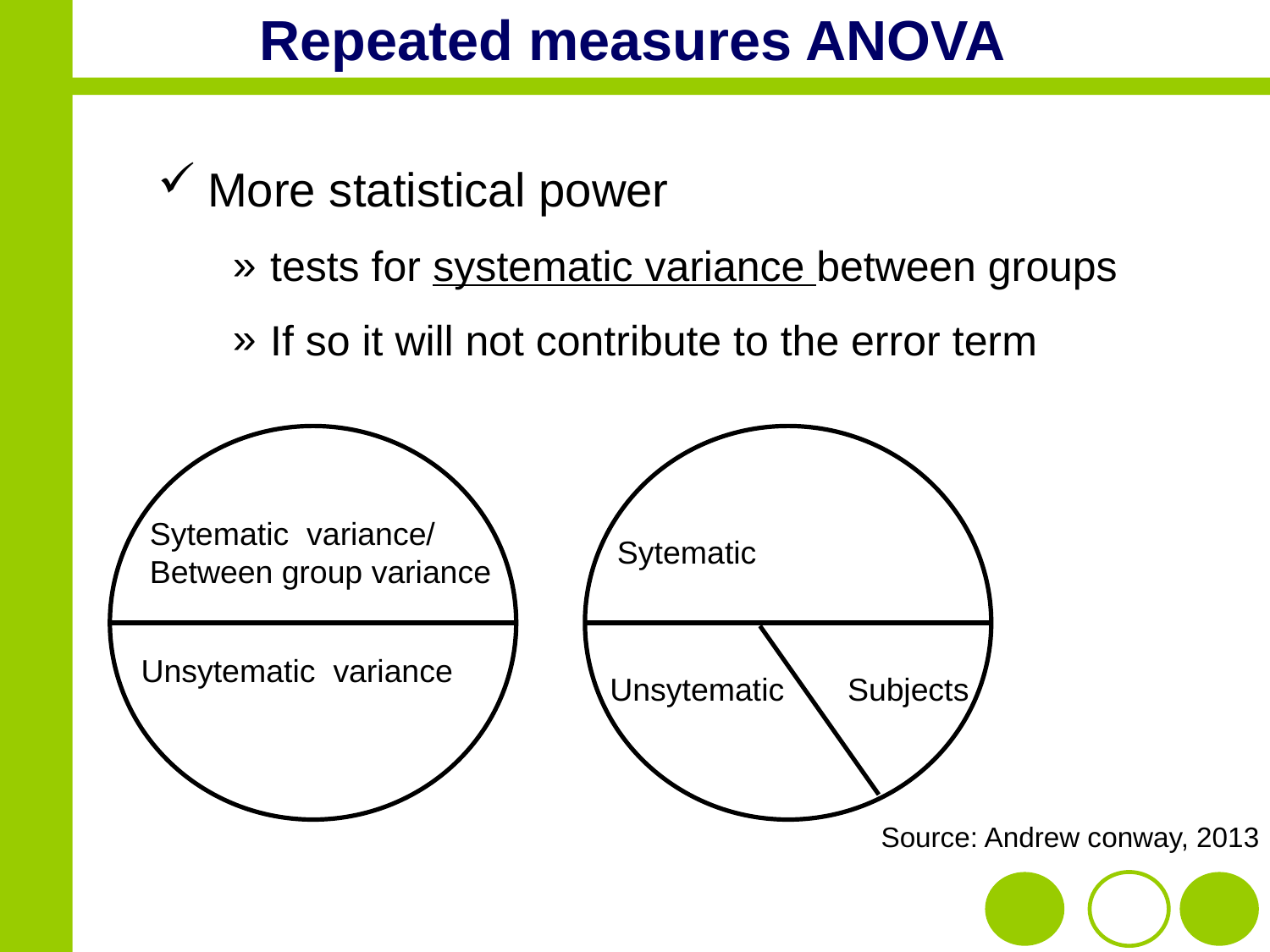

# Repeated measures ANOVA
More statistical power
tests for systematic variance between groups
If so it will not contribute to the error term

Sytematic  variance/
Between group variance
Sytematic
Unsytematic  variance
Unsytematic
Subjects
Source: Andrew conway, 2013